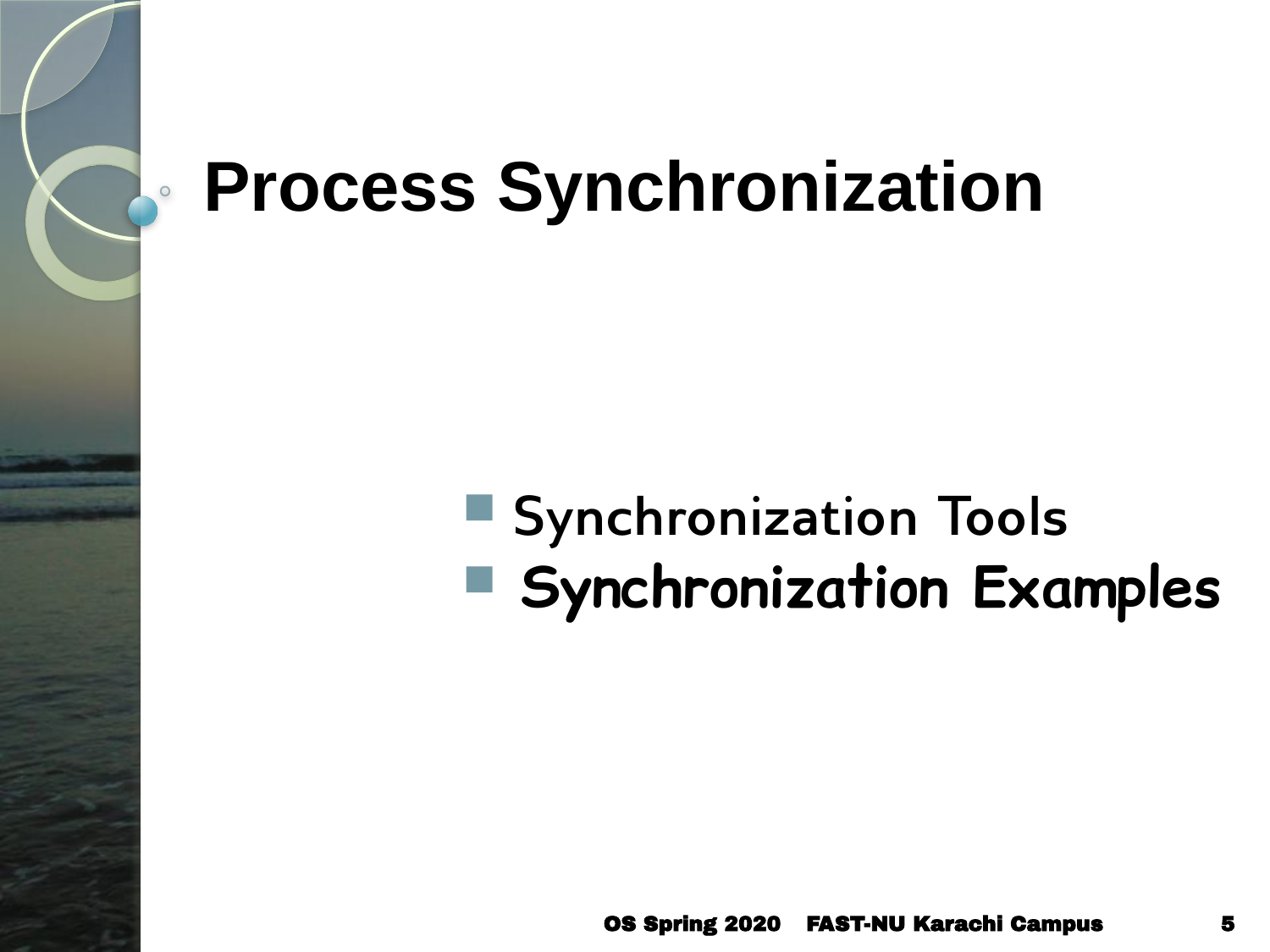

# Process Synchronization
 Synchronization Tools
 Synchronization Examples
OS Spring 2020
FAST-NU Karachi Campus
5